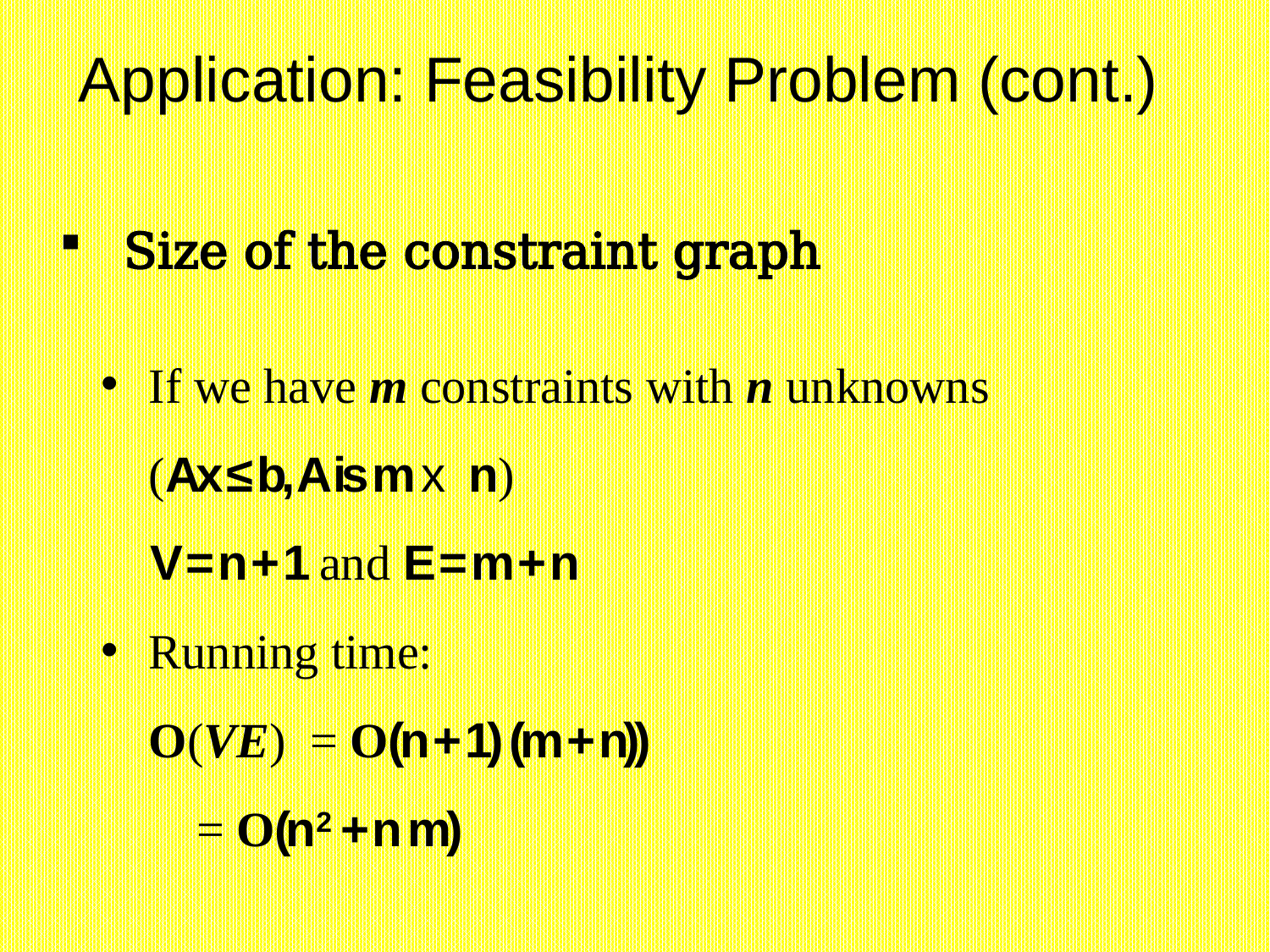

# Application: Feasibility Problem (cont.)
Size of the constraint graph
If we have m constraints with n unknowns
(Ax ≤ b, A is m x  n)
    V = n + 1 and E = m + n
Running time:
O(VE)  = O(n + 1) (m + n))
     = O(n2 + n m)